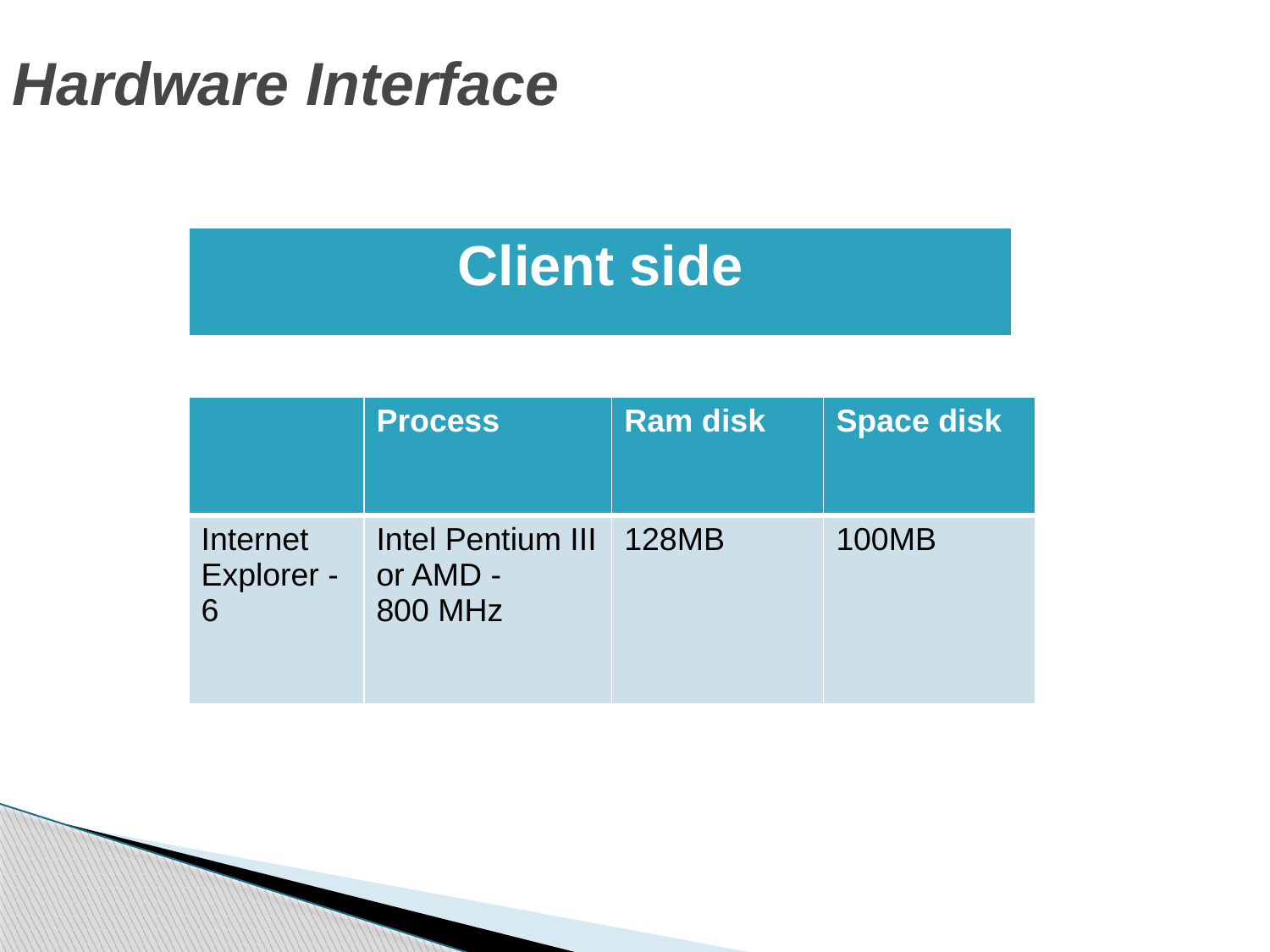

Hardware Interface
| Client side |
| --- |
|  | Process | Ram disk | Space disk |
| --- | --- | --- | --- |
| Internet Explorer - 6 | Intel Pentium III or AMD - 800 MHz | 128MB | 100MB |